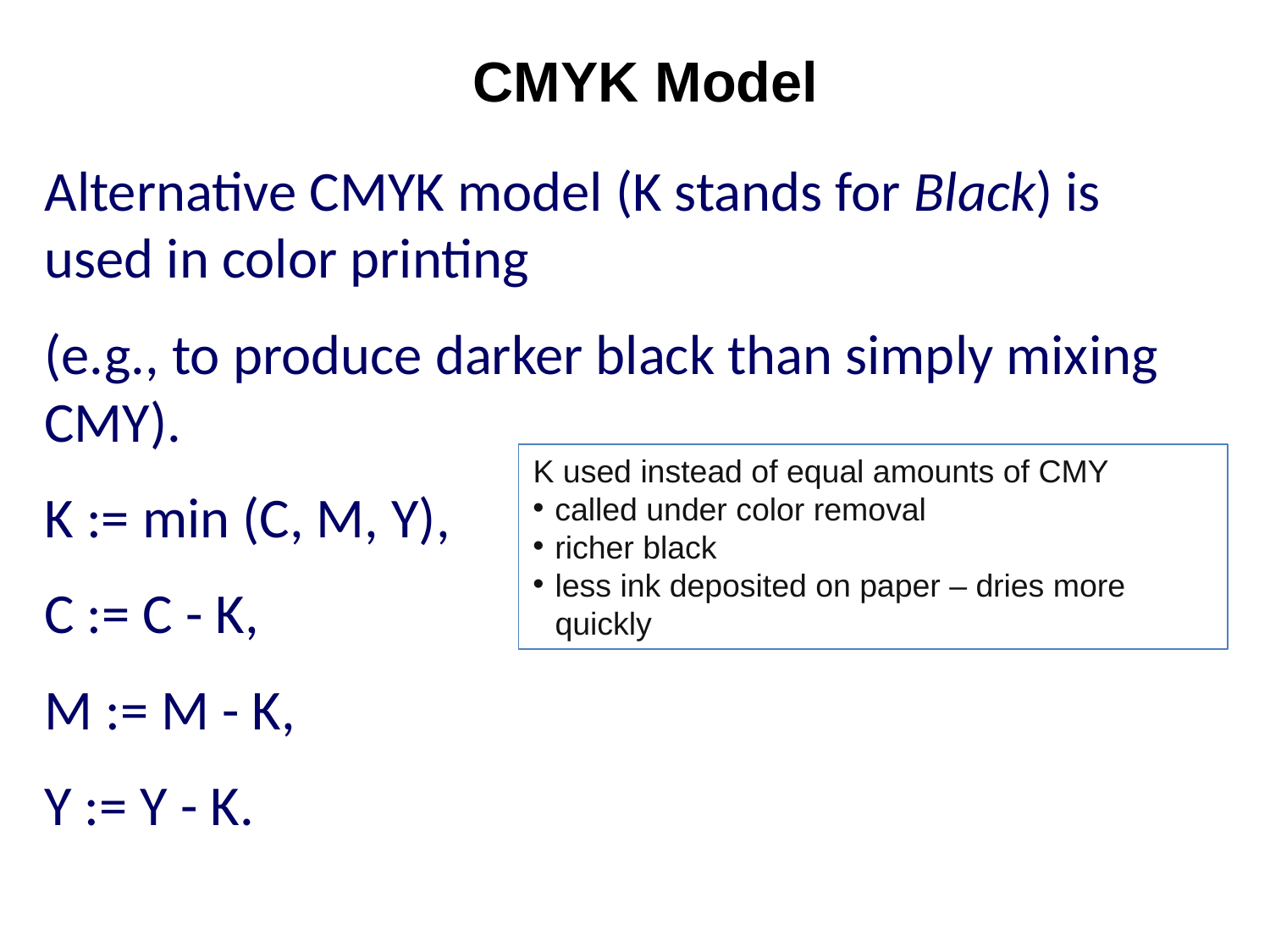

# CMYK Model
Alternative CMYK model (K stands for Black) is used in color printing
(e.g., to produce darker black than simply mixing CMY).
K := min (C, M, Y),
C := C - K,
M := M - K,
Y := Y - K.

K used instead of equal amounts of CMY
called under color removal
richer black
less ink deposited on paper – dries more quickly